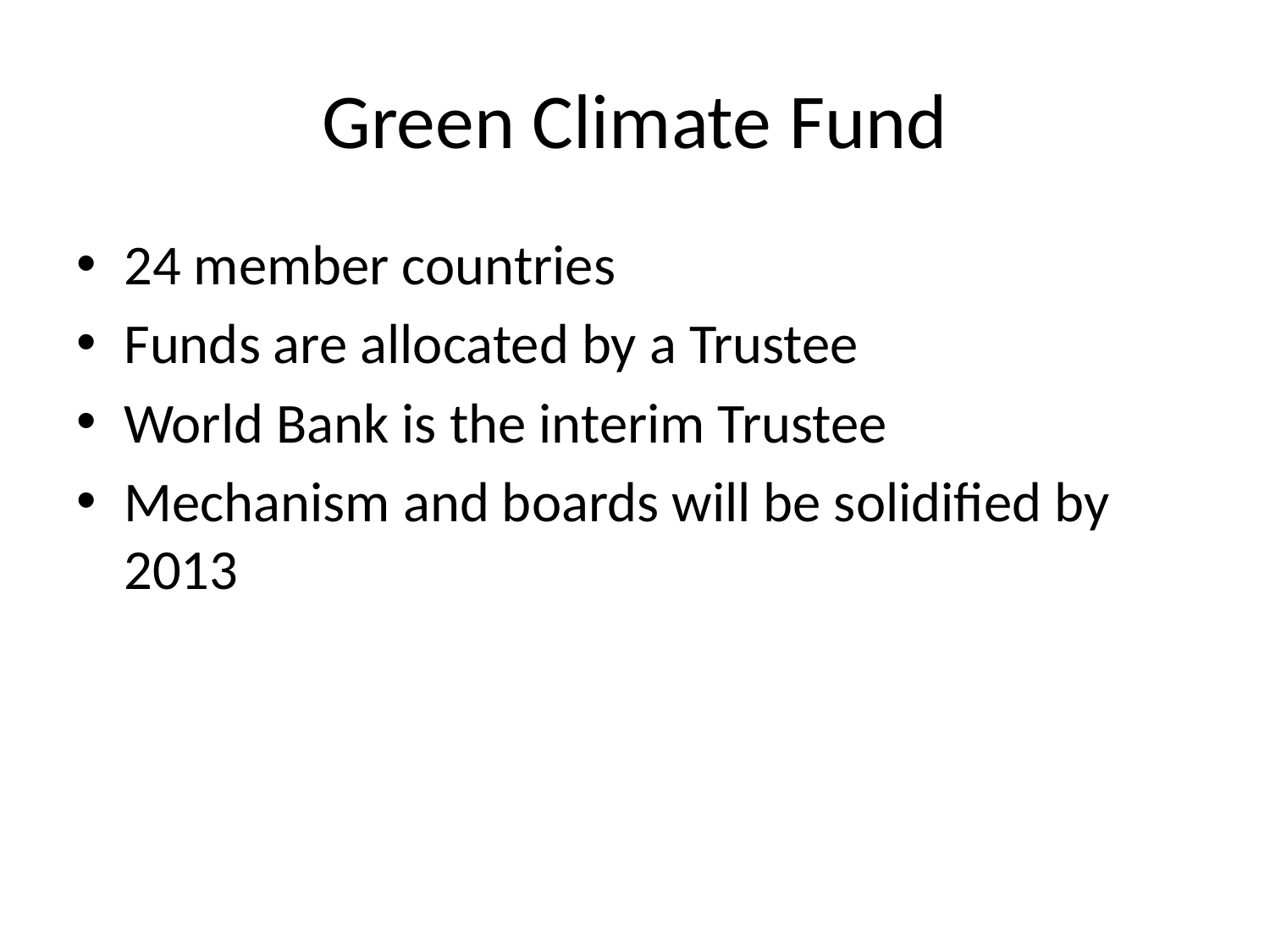

# Green Climate Fund
24 member countries
Funds are allocated by a Trustee
World Bank is the interim Trustee
Mechanism and boards will be solidified by 2013